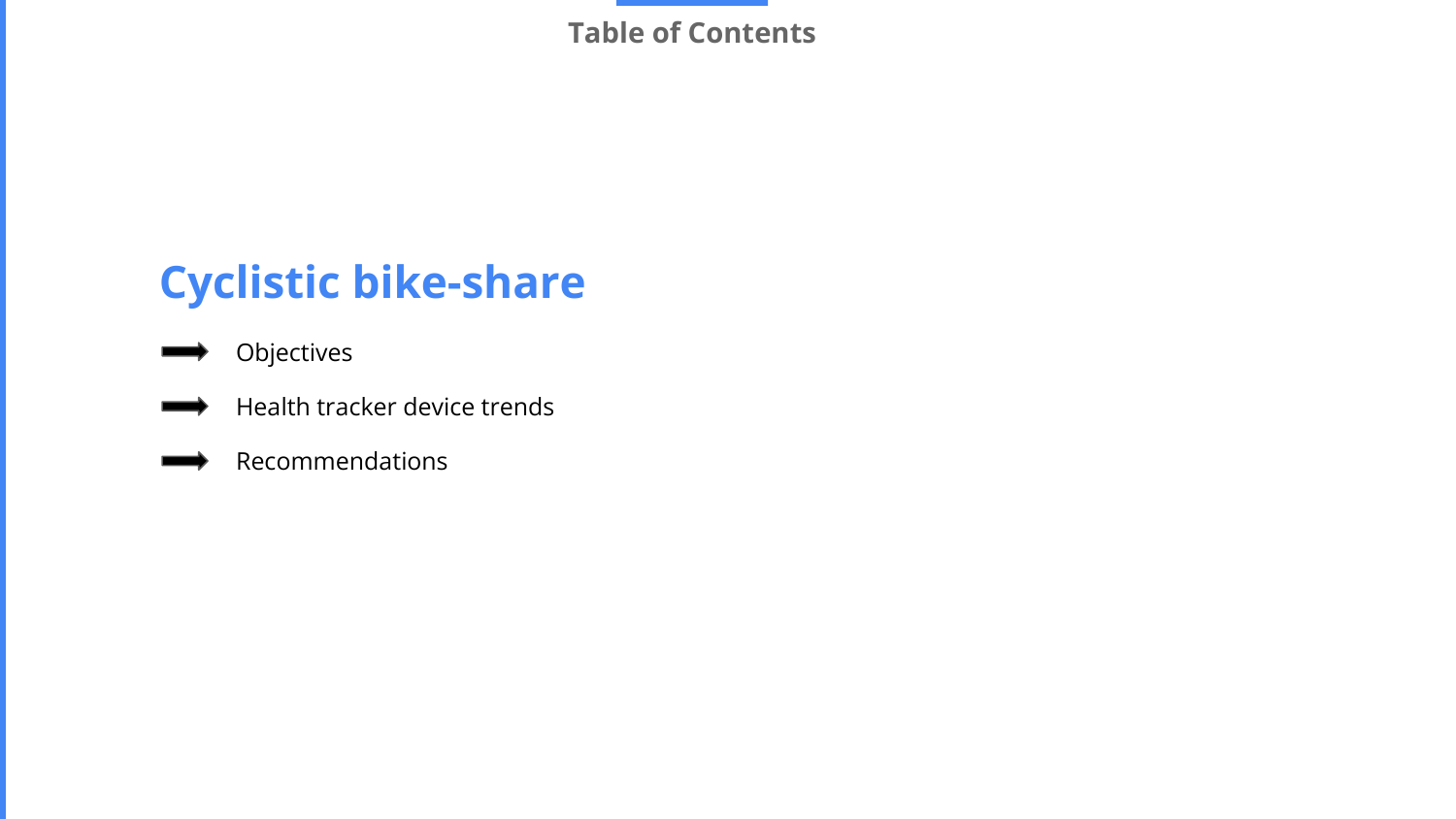

Table of Contents
Cyclistic bike-share
Objectives

Health tracker device trends

Recommendations